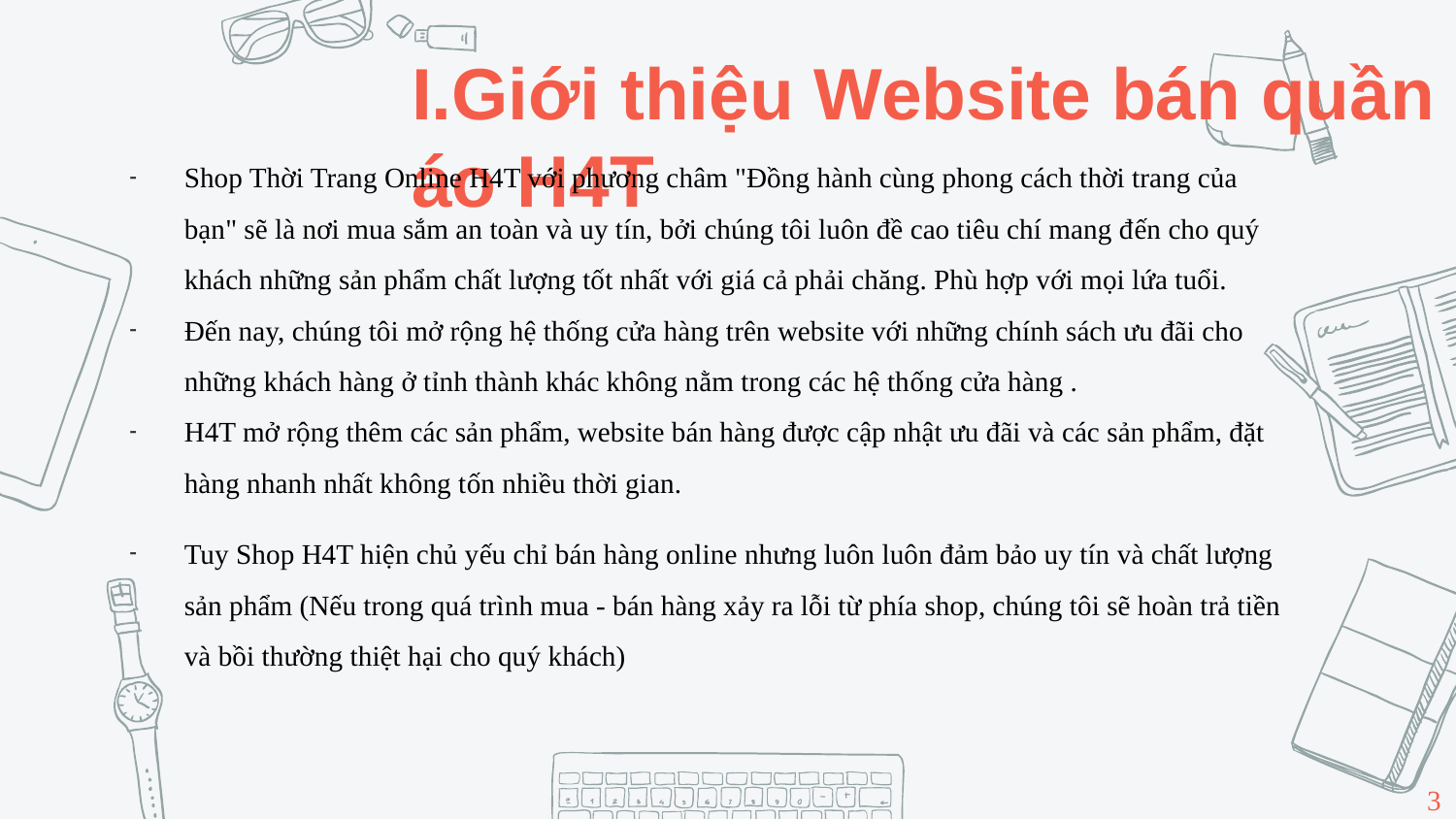

I.Giới thiệu Website bán quần áo H4T

Shop Thời Trang Online H4T với phương châm "Đồng hành cùng phong cách thời trang của bạn" sẽ là nơi mua sắm an toàn và uy tín, bởi chúng tôi luôn đề cao tiêu chí mang đến cho quý khách những sản phẩm chất lượng tốt nhất với giá cả phải chăng. Phù hợp với mọi lứa tuổi.
Đến nay, chúng tôi mở rộng hệ thống cửa hàng trên website với những chính sách ưu đãi cho những khách hàng ở tỉnh thành khác không nằm trong các hệ thống cửa hàng .
H4T mở rộng thêm các sản phẩm, website bán hàng được cập nhật ưu đãi và các sản phẩm, đặt hàng nhanh nhất không tốn nhiều thời gian.
Tuy Shop H4T hiện chủ yếu chỉ bán hàng online nhưng luôn luôn đảm bảo uy tín và chất lượng sản phẩm (Nếu trong quá trình mua - bán hàng xảy ra lỗi từ phía shop, chúng tôi sẽ hoàn trả tiền và bồi thường thiệt hại cho quý khách)

3